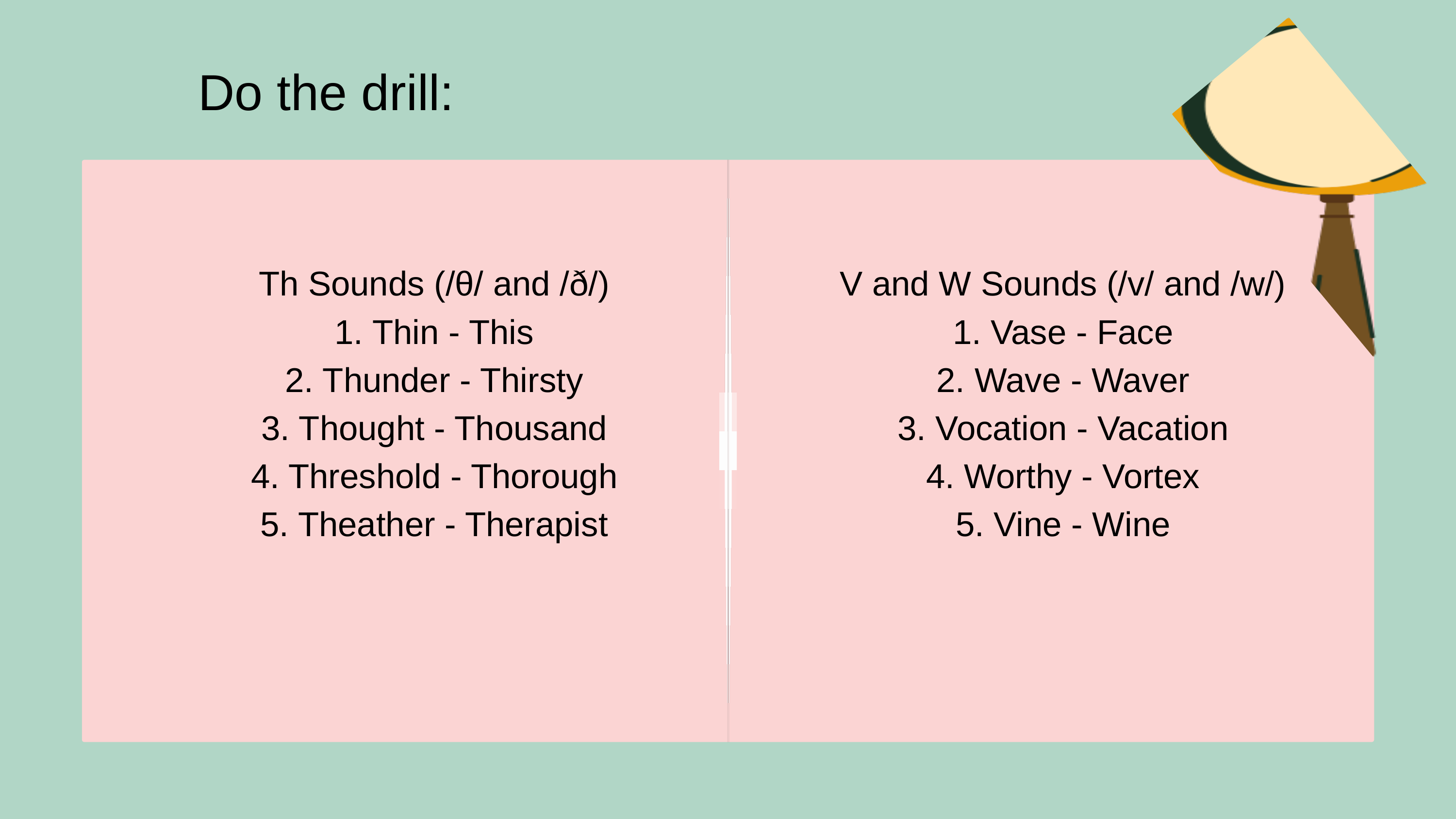

Do the drill:

Th Sounds (/θ/ and /ð/)
1. Thin - This
2. Thunder - Thirsty
3. Thought - Thousand
4. Threshold - Thorough
5. Theather - Therapist

V and W Sounds (/v/ and /w/)
1. Vase - Face
2. Wave - Waver
3. Vocation - Vacation
4. Worthy - Vortex
5. Vine - Wine